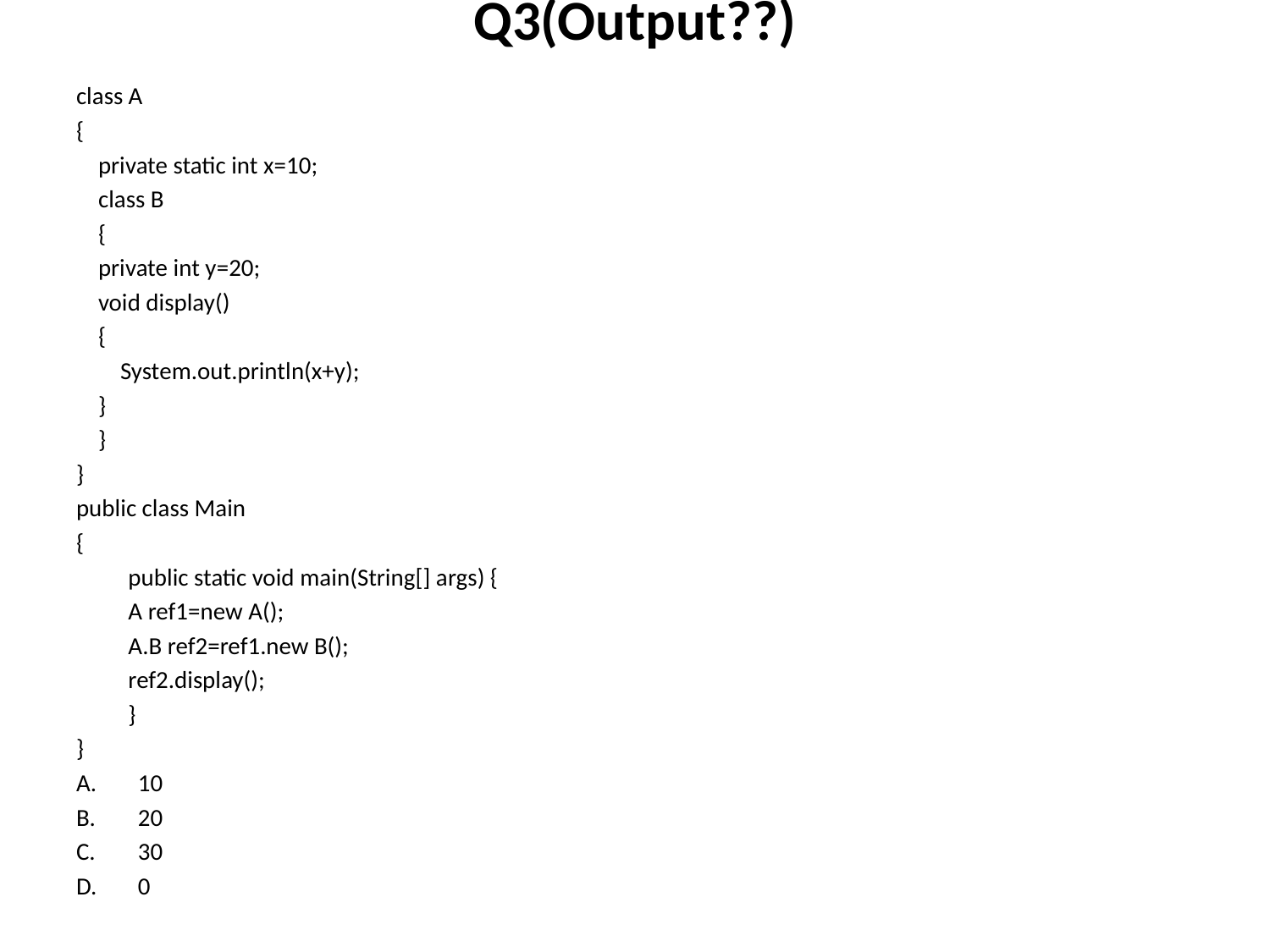

# Q3(Output??)
class A
{
    private static int x=10;
    class B
    {
    private int y=20;
    void display()
    {
        System.out.println(x+y);
    }
    }
}
public class Main
{
	public static void main(String[] args) {
		A ref1=new A();
		A.B ref2=ref1.new B();
		ref2.display();
	}
}
10
20
30
0